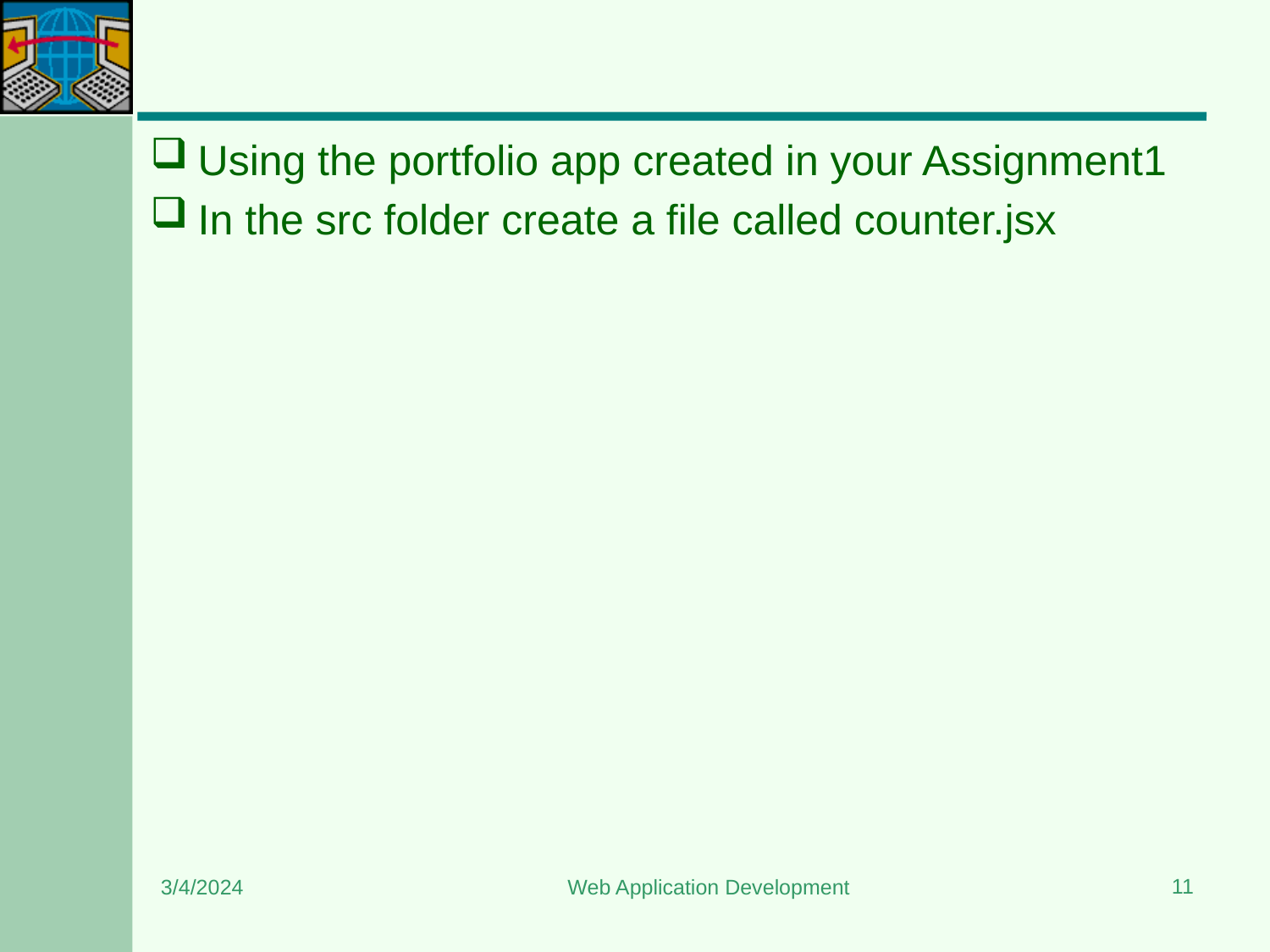

#
Using the portfolio app created in your Assignment1
In the src folder create a file called counter.jsx
11
3/4/2024
Web Application Development